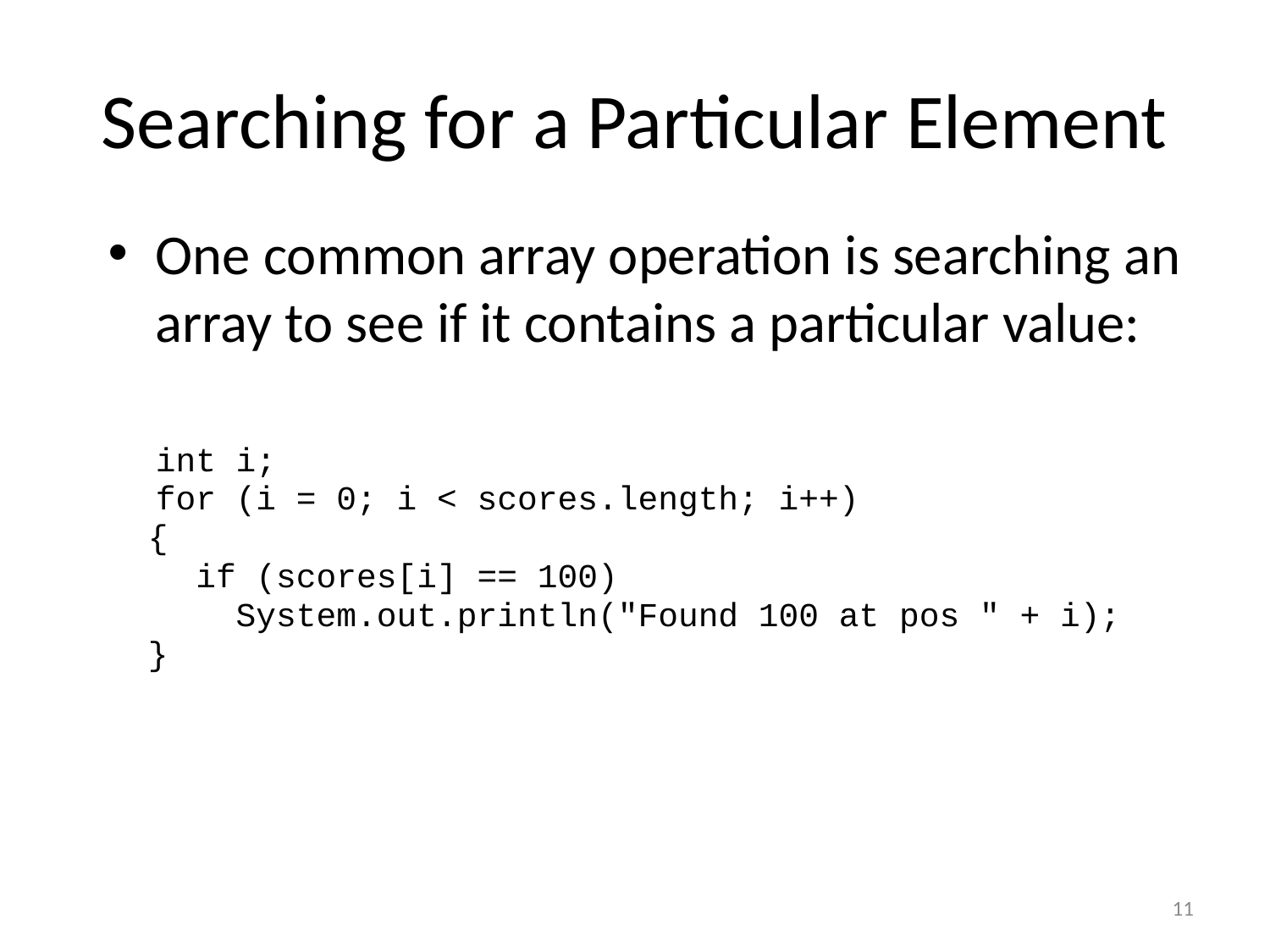

# Searching for a Particular Element
One common array operation is searching an array to see if it contains a particular value:

	int i;
	for (i = 0; i < scores.length; i++)
  {
	  if (scores[i] == 100)
	    System.out.println("Found 100 at pos " + i);
  }
11